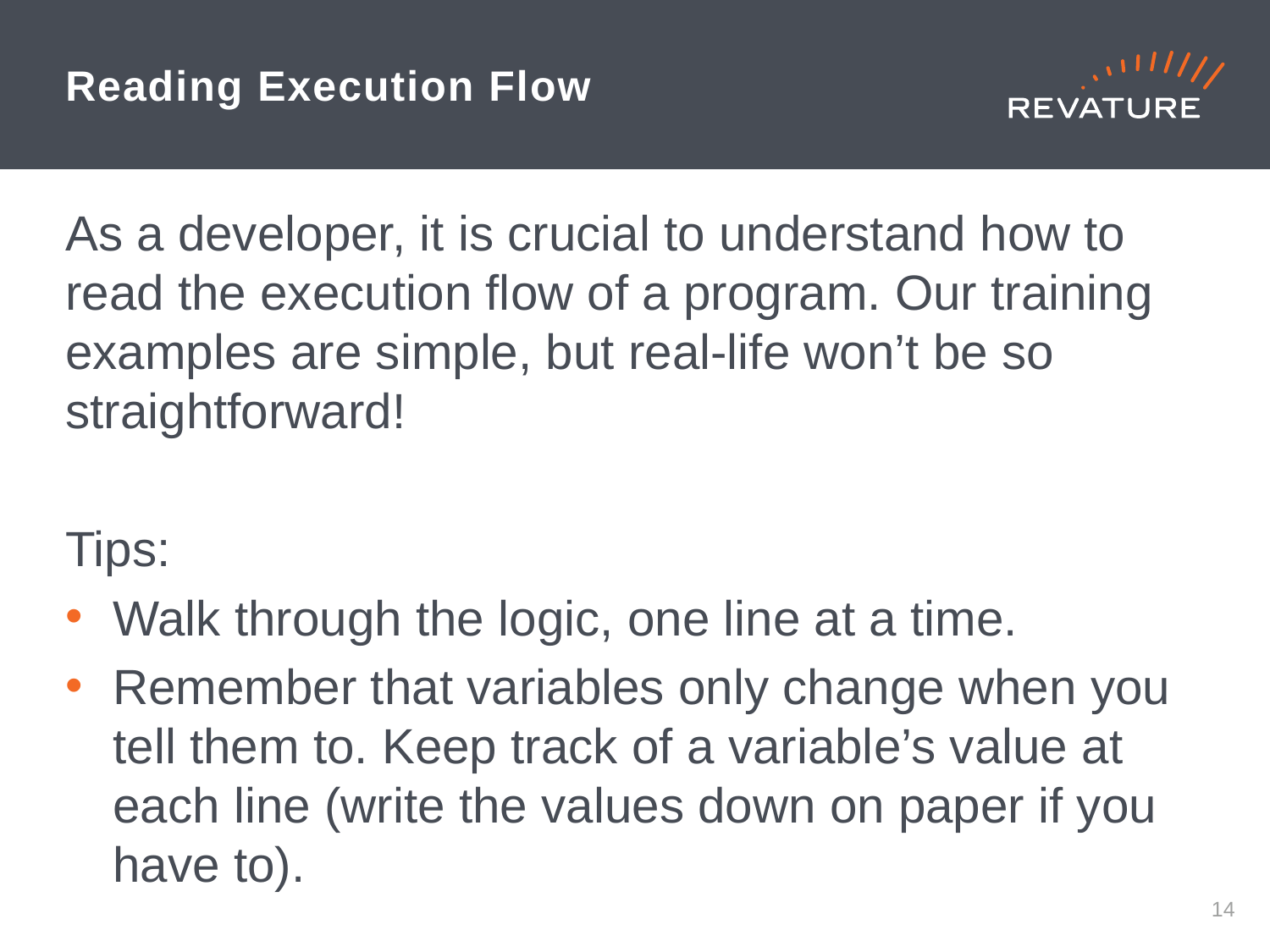

# Reading Execution Flow
As a developer, it is crucial to understand how to read the execution flow of a program. Our training examples are simple, but real-life won’t be so straightforward!

Tips:
Walk through the logic, one line at a time.
Remember that variables only change when you tell them to. Keep track of a variable’s value at each line (write the values down on paper if you have to).
14